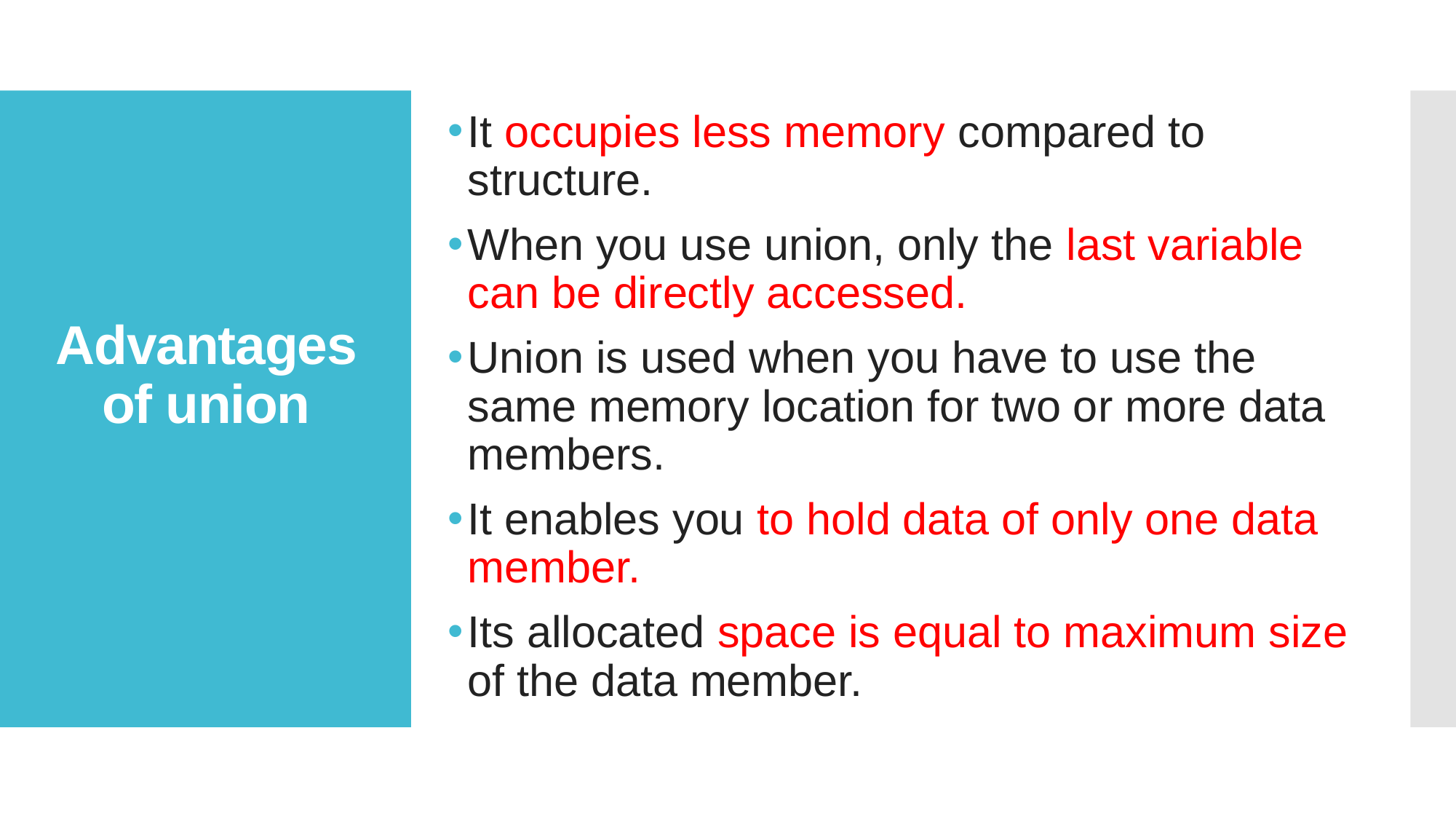

It occupies less memory compared to structure.
When you use union, only the last variable can be directly accessed.
Union is used when you have to use the same memory location for two or more data members.
It enables you to hold data of only one data member.
Its allocated space is equal to maximum size of the data member.

# Advantages of union